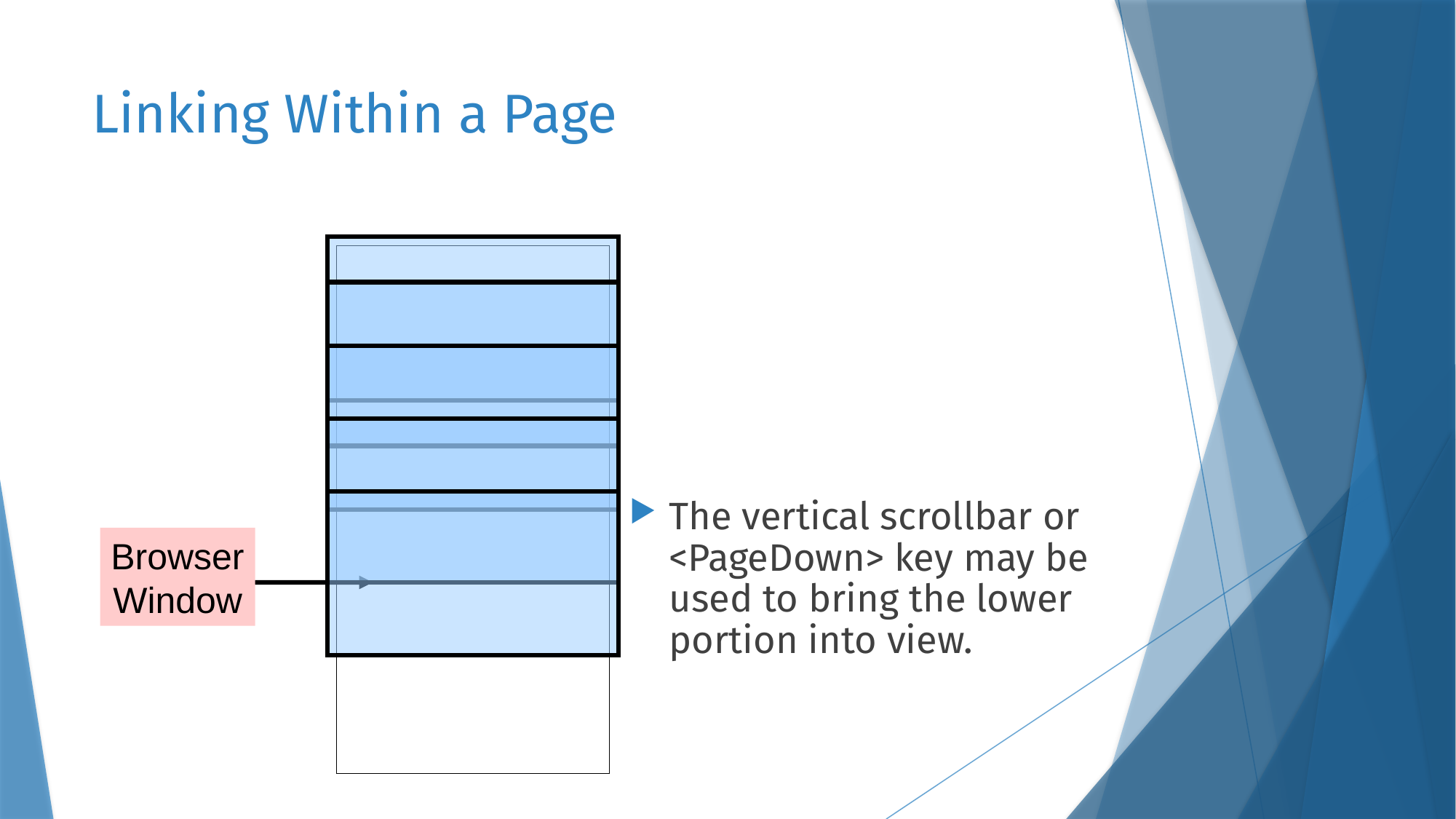

# Linking Within a Page

The vertical scrollbar or <PageDown> key may be used to bring the lower portion into view.
Browser
Window